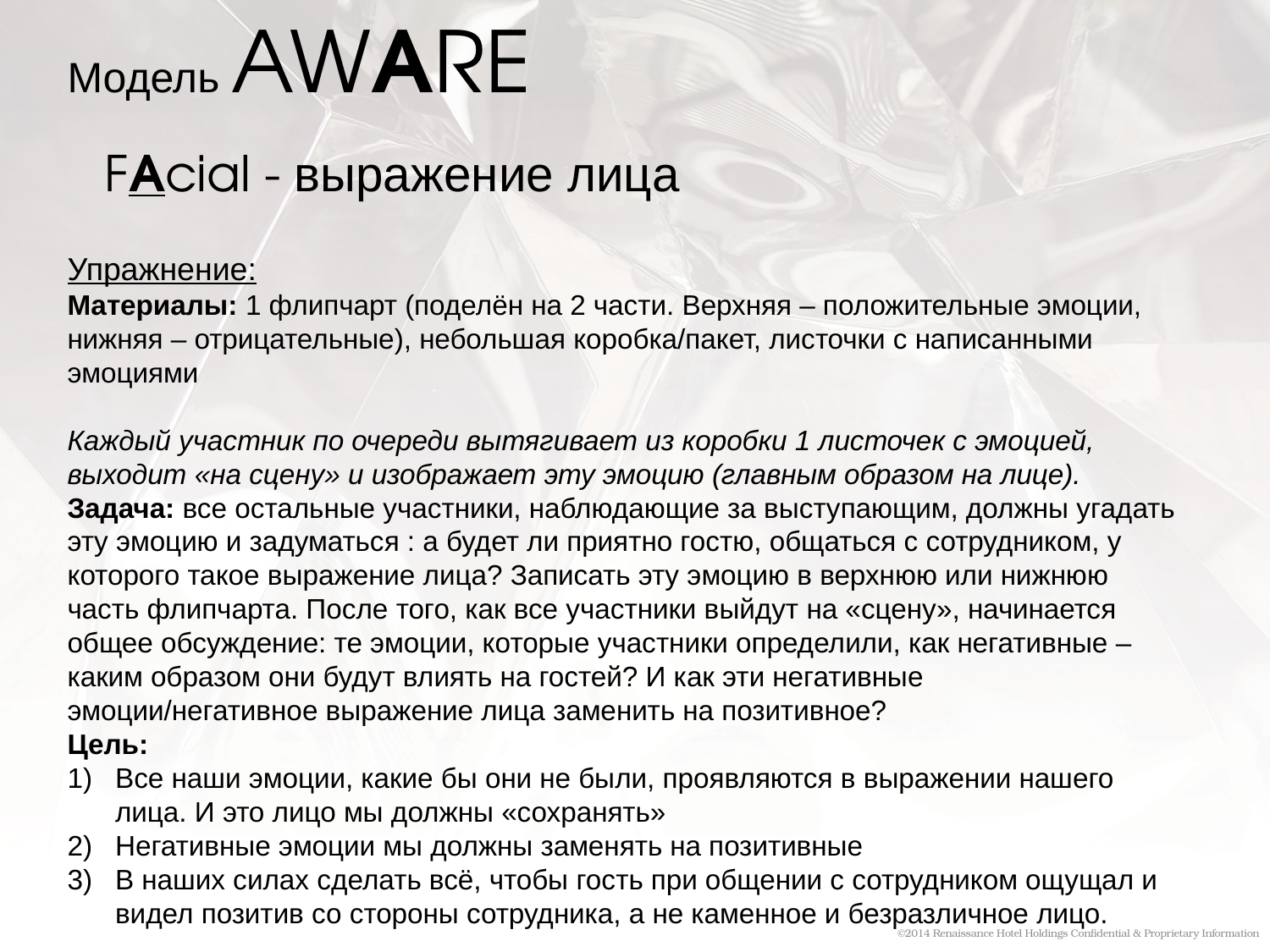

Модель AWARE
FAcial - выражение лица
Упражнение:
Материалы: 1 флипчарт (поделён на 2 части. Верхняя – положительные эмоции, нижняя – отрицательные), небольшая коробка/пакет, листочки с написанными эмоциями

Каждый участник по очереди вытягивает из коробки 1 листочек с эмоцией, выходит «на сцену» и изображает эту эмоцию (главным образом на лице).
Задача: все остальные участники, наблюдающие за выступающим, должны угадать эту эмоцию и задуматься : а будет ли приятно гостю, общаться с сотрудником, у которого такое выражение лица? Записать эту эмоцию в верхнюю или нижнюю часть флипчарта. После того, как все участники выйдут на «сцену», начинается  общее обсуждение: те эмоции, которые участники определили, как негативные – каким образом они будут влиять на гостей? И как эти негативные эмоции/негативное выражение лица заменить на позитивное?
Цель:
Все наши эмоции, какие бы они не были, проявляются в выражении нашего лица. И это лицо мы должны «сохранять»
Негативные эмоции мы должны заменять на позитивные
В наших силах сделать всё, чтобы гость при общении с сотрудником ощущал и видел позитив со стороны сотрудника, а не каменное и безразличное лицо.